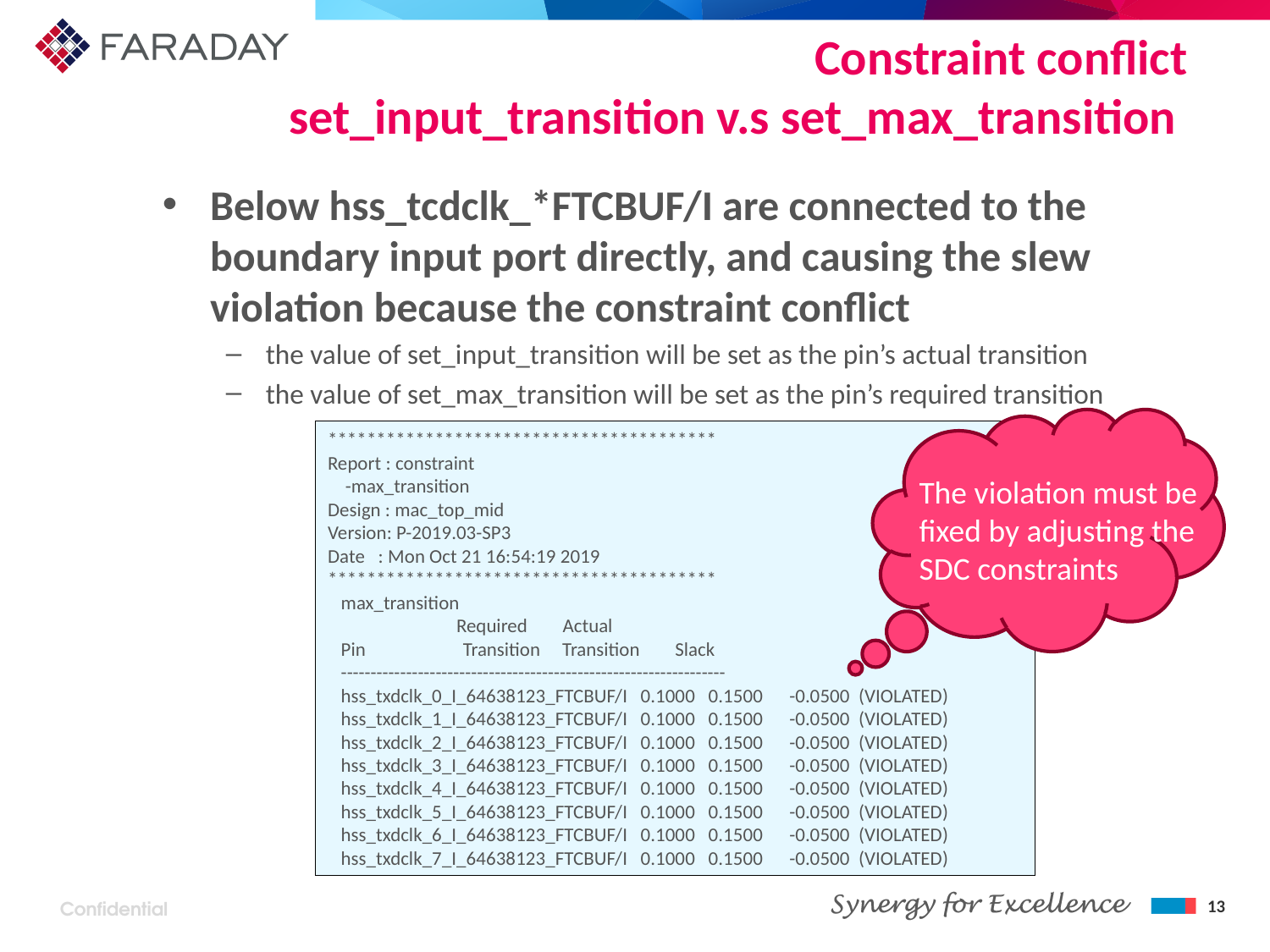

# Constraint conflict set_input_transition v.s set_max_transition
Below hss_tcdclk_*FTCBUF/I are connected to the boundary input port directly, and causing the slew violation because the constraint conflict
the value of set_input_transition will be set as the pin’s actual transition
the value of set_max_transition will be set as the pin’s required transition

****************************************
Report : constraint
    -max_transition
Design : mac_top_mid
Version: P-2019.03-SP3
Date   : Mon Oct 21 16:54:19 2019
****************************************
   max_transition
                             Required        Actual
   Pin                      Transition     Transition        Slack
   -----------------------------------------------------------------
   hss_txdclk_0_I_64638123_FTCBUF/I   0.1000   0.1500      -0.0500  (VIOLATED)
   hss_txdclk_1_I_64638123_FTCBUF/I   0.1000   0.1500      -0.0500  (VIOLATED)
   hss_txdclk_2_I_64638123_FTCBUF/I   0.1000   0.1500      -0.0500  (VIOLATED)
   hss_txdclk_3_I_64638123_FTCBUF/I   0.1000   0.1500      -0.0500  (VIOLATED)
   hss_txdclk_4_I_64638123_FTCBUF/I   0.1000   0.1500      -0.0500  (VIOLATED)
   hss_txdclk_5_I_64638123_FTCBUF/I   0.1000   0.1500      -0.0500  (VIOLATED)
   hss_txdclk_6_I_64638123_FTCBUF/I   0.1000   0.1500      -0.0500  (VIOLATED)
   hss_txdclk_7_I_64638123_FTCBUF/I   0.1000   0.1500      -0.0500  (VIOLATED)
The violation must be fixed by adjusting the SDC constraints